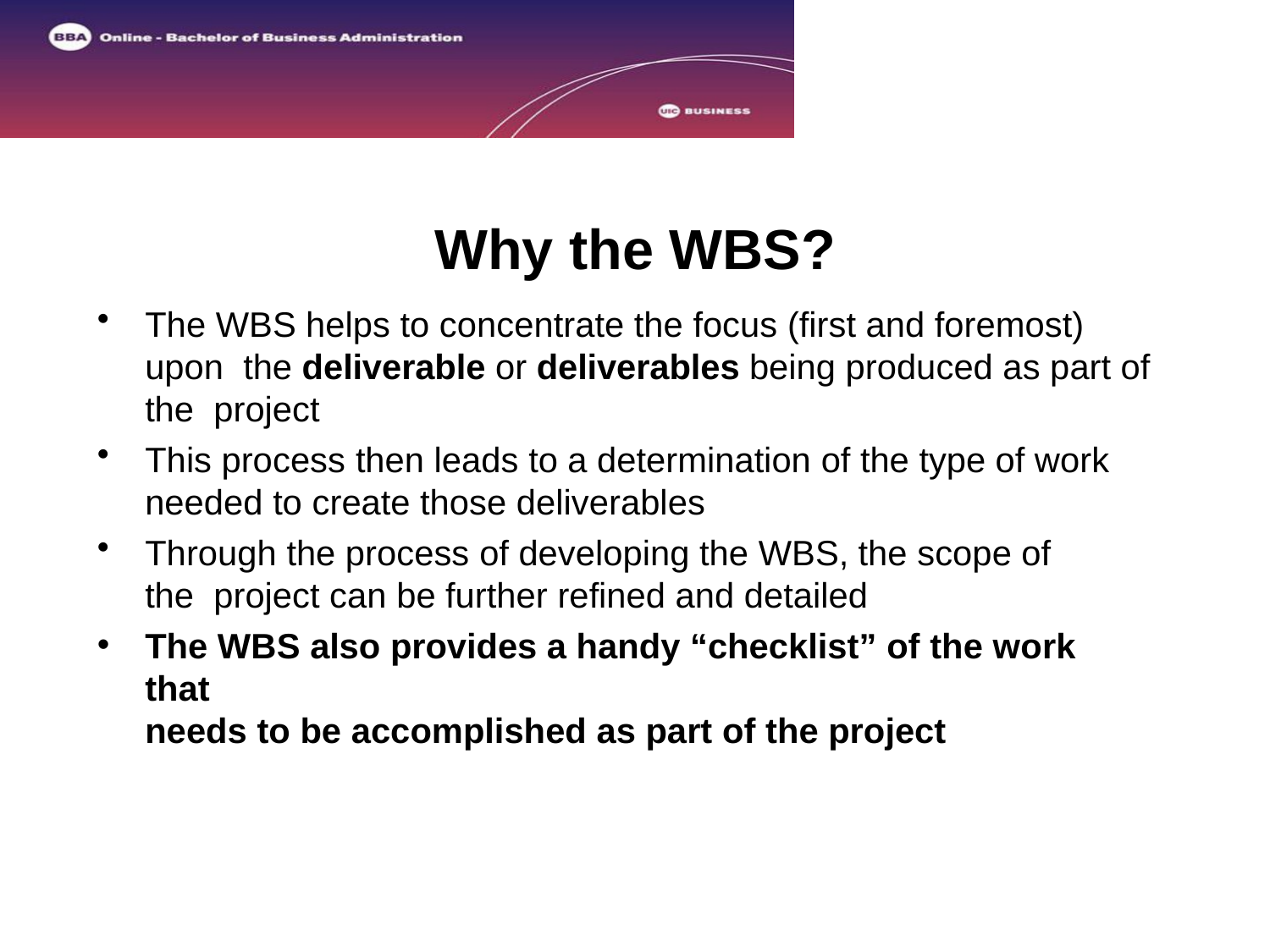

# Why the WBS?
The WBS helps to concentrate the focus (first and foremost) upon  the deliverable or deliverables being produced as part of the  project
This process then leads to a determination of the type of work
needed to create those deliverables
Through the process of developing the WBS, the scope of the  project can be further refined and detailed
The WBS also provides a handy “checklist” of the work that
needs to be accomplished as part of the project